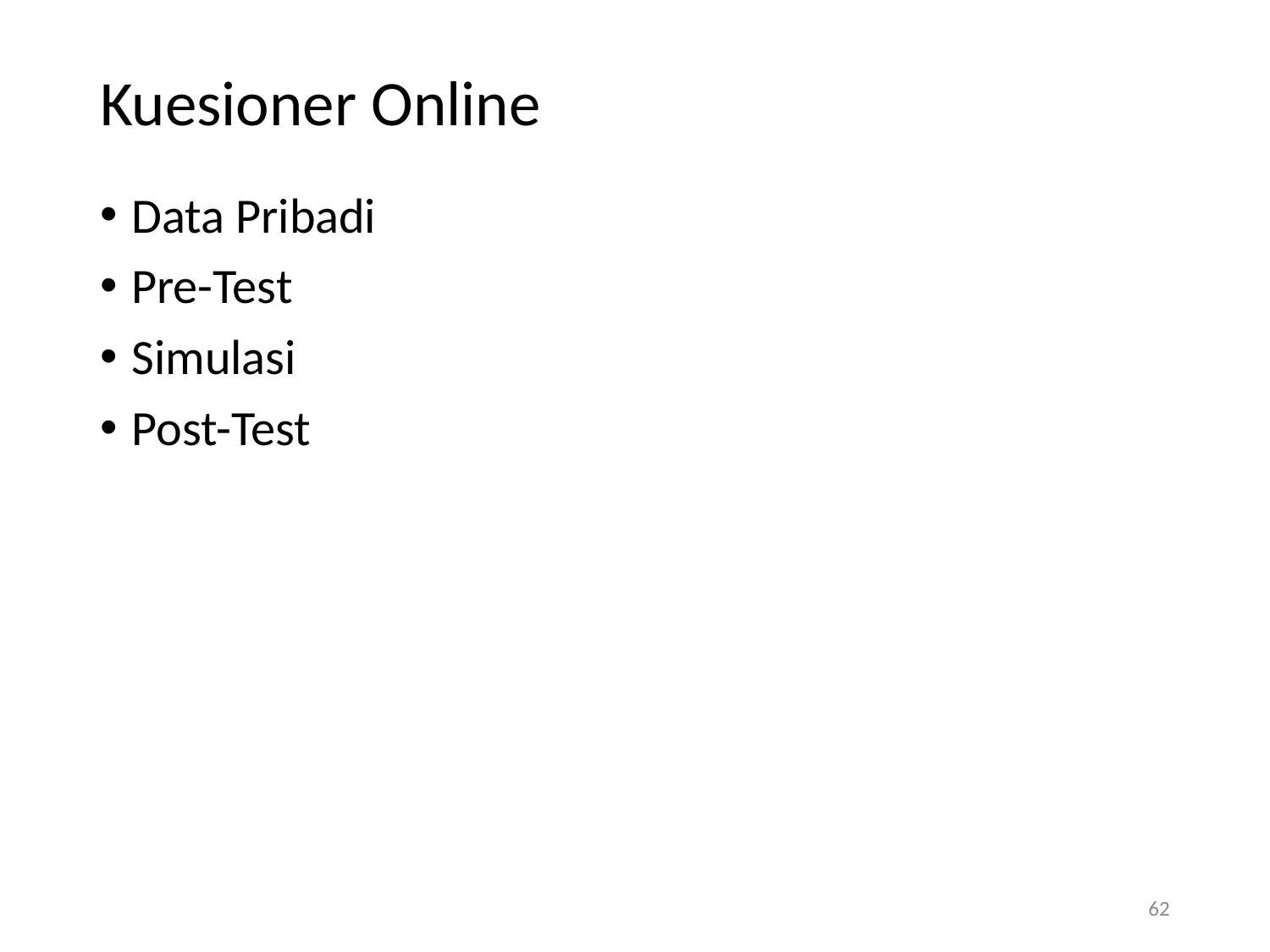

# Kuesioner Online
Data Pribadi
Pre-Test
Simulasi
Post-Test
62